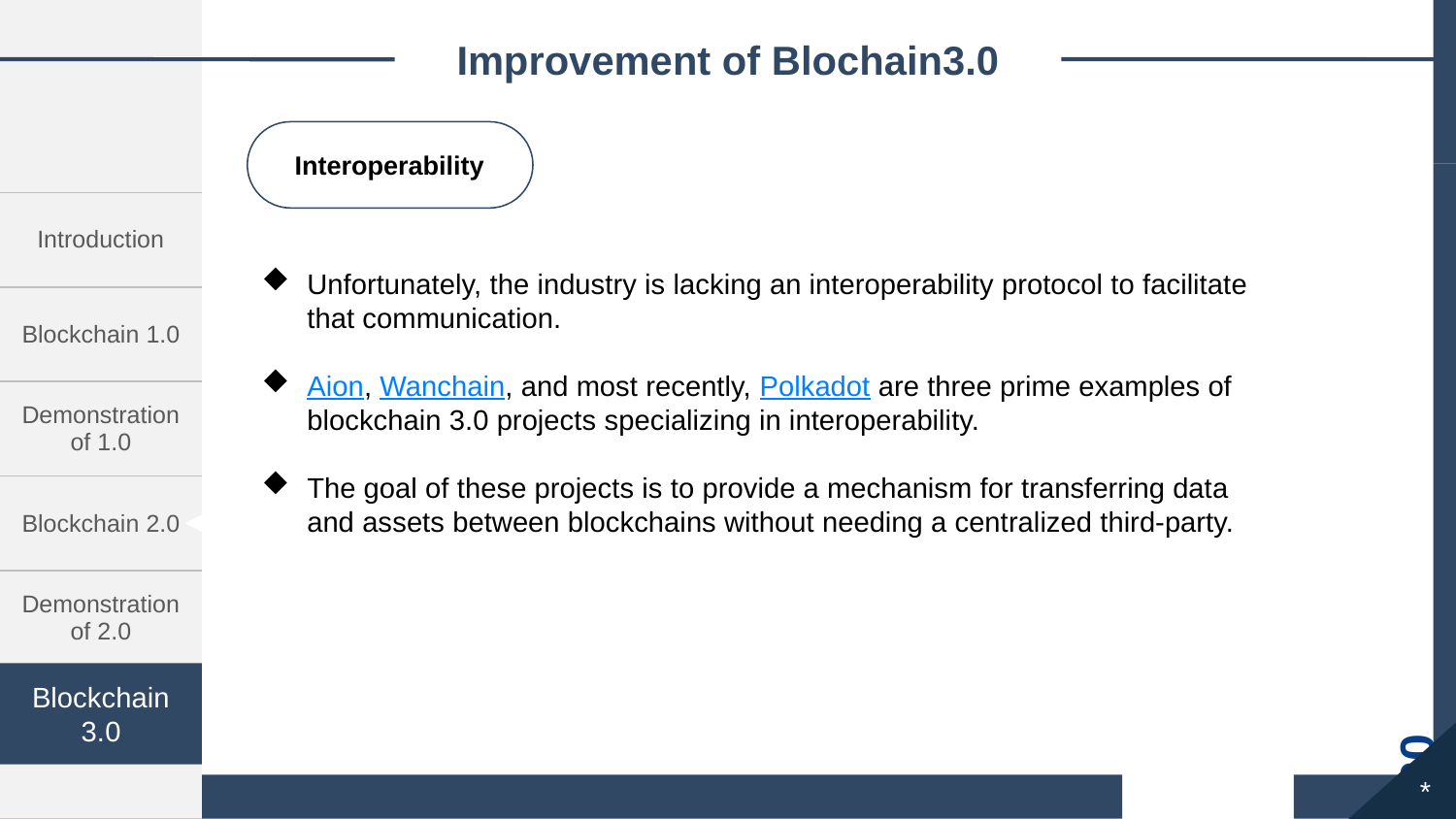

Improvement of Blochain3.0

Interoperability

| Introduction |
| --- |
| Blockchain 1.0 |
| Demonstration of 1.0 |
| Blockchain 2.0 |
| Demonstration of 2.0 |
| Blockchain 3.0 |
Unfortunately, the industry is lacking an interoperability protocol to facilitate that communication.

Aion, Wanchain, and most recently, Polkadot are three prime examples of blockchain 3.0 projects specializing in interoperability.

The goal of these projects is to provide a mechanism for transferring data and assets between blockchains without needing a centralized third-party.

Blockchain 3.0

20

*